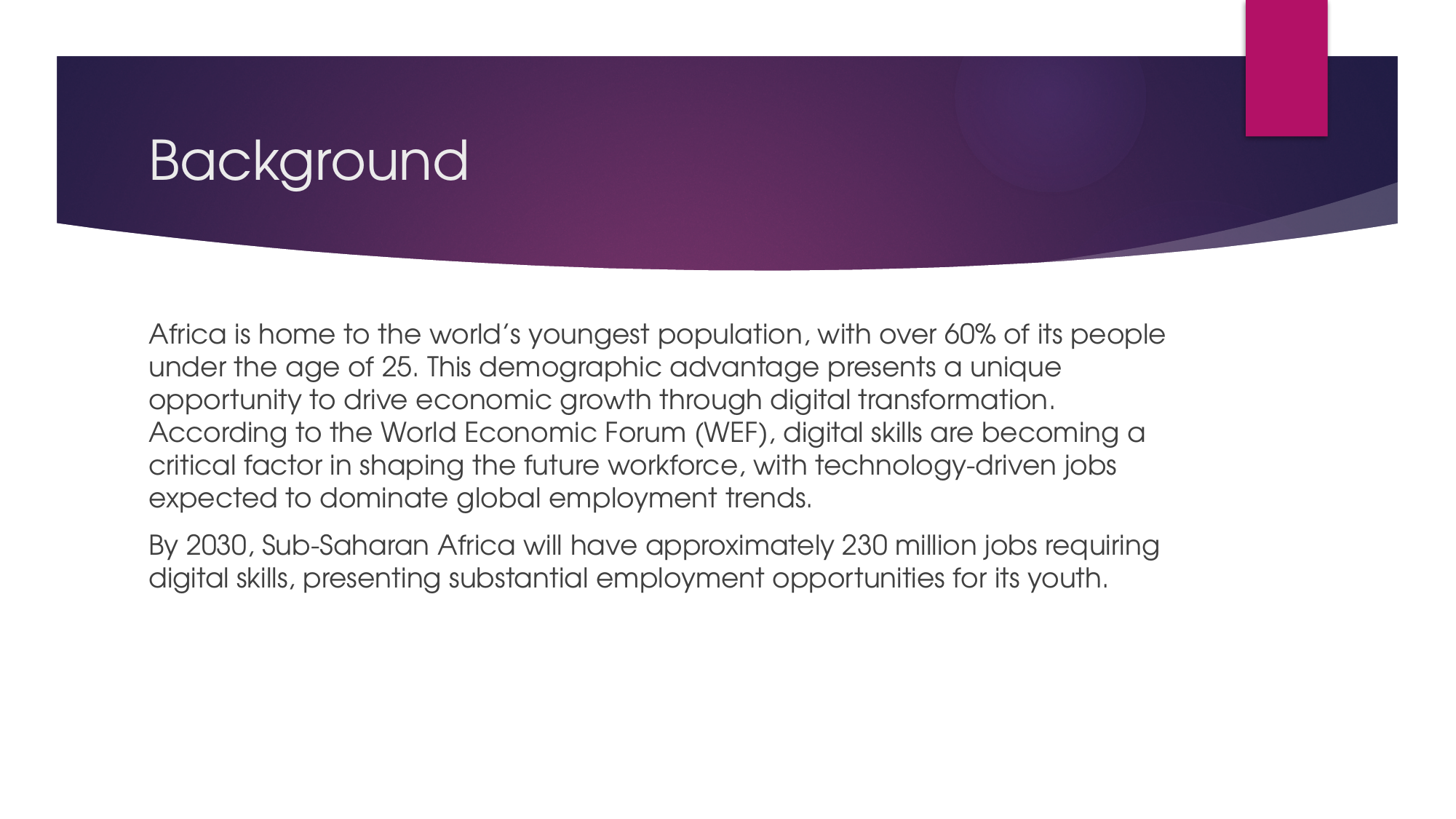

# Background
Africa is home to the world’s youngest population, with over 60% of its people under the age of 25. This demographic advantage presents a unique opportunity to drive economic growth through digital transformation. According to the World Economic Forum (WEF), digital skills are becoming a critical factor in shaping the future workforce, with technology-driven jobs expected to dominate global employment trends.
By 2030, Sub-Saharan Africa will have approximately 230 million jobs requiring digital skills, presenting substantial employment opportunities for its youth.